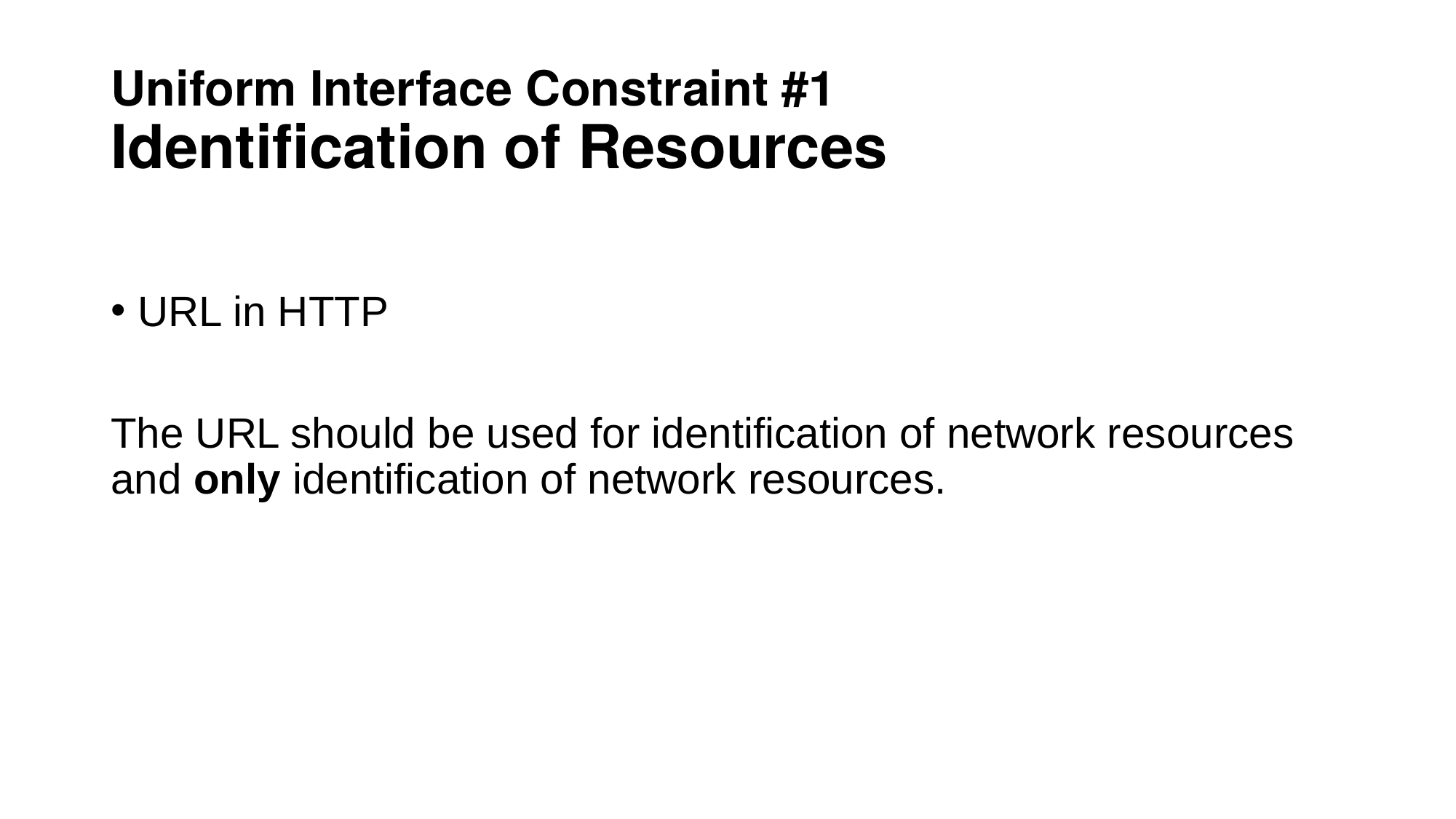

# Uniform Interface Constraint #1 Identification of Resources

URL in HTTP

The URL should be used for identification of network resources and only identification of network resources.